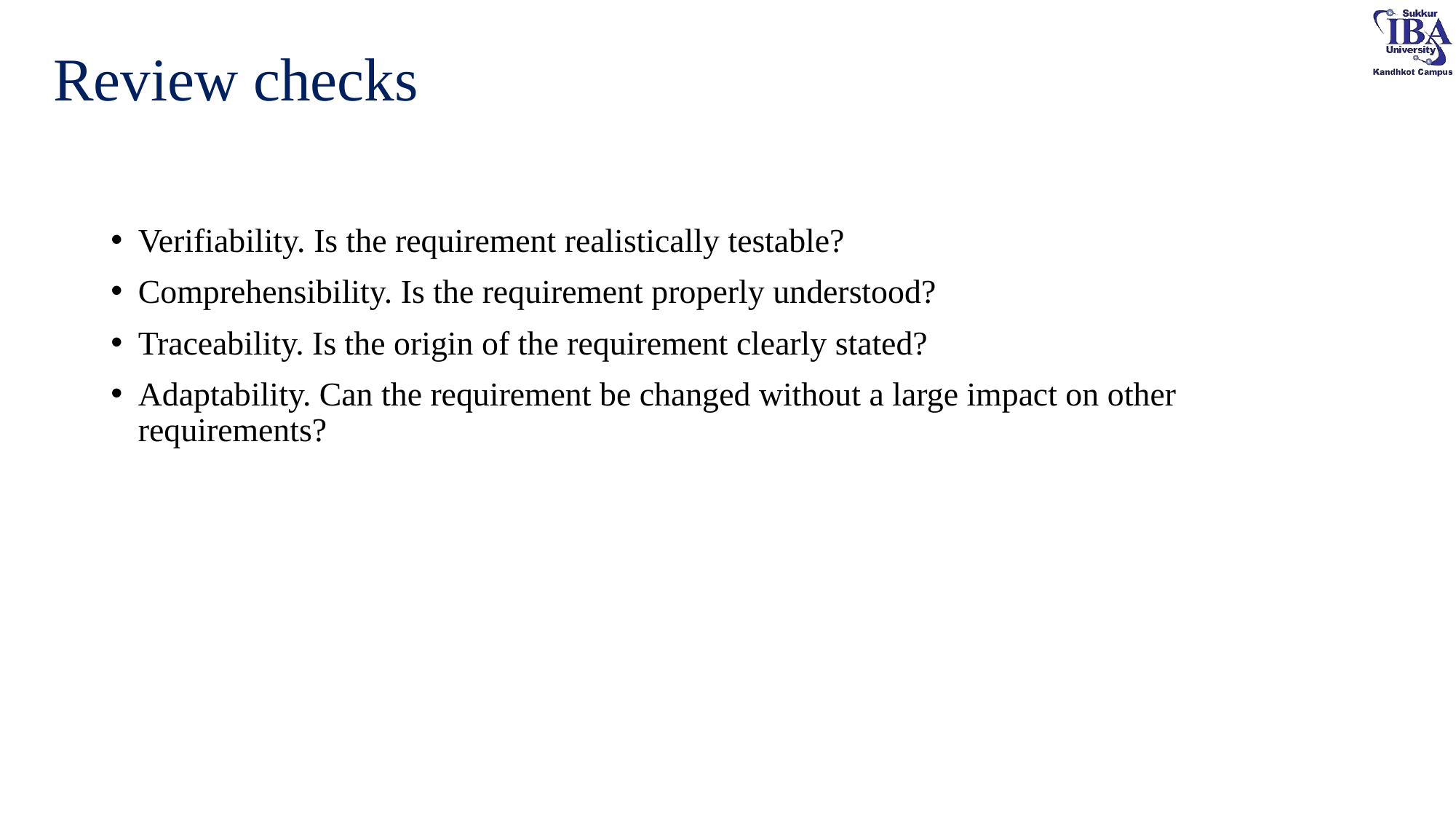

# Review checks
Verifiability. Is the requirement realistically testable?
Comprehensibility. Is the requirement properly understood?
Traceability. Is the origin of the requirement clearly stated?
Adaptability. Can the requirement be changed without a large impact on other requirements?